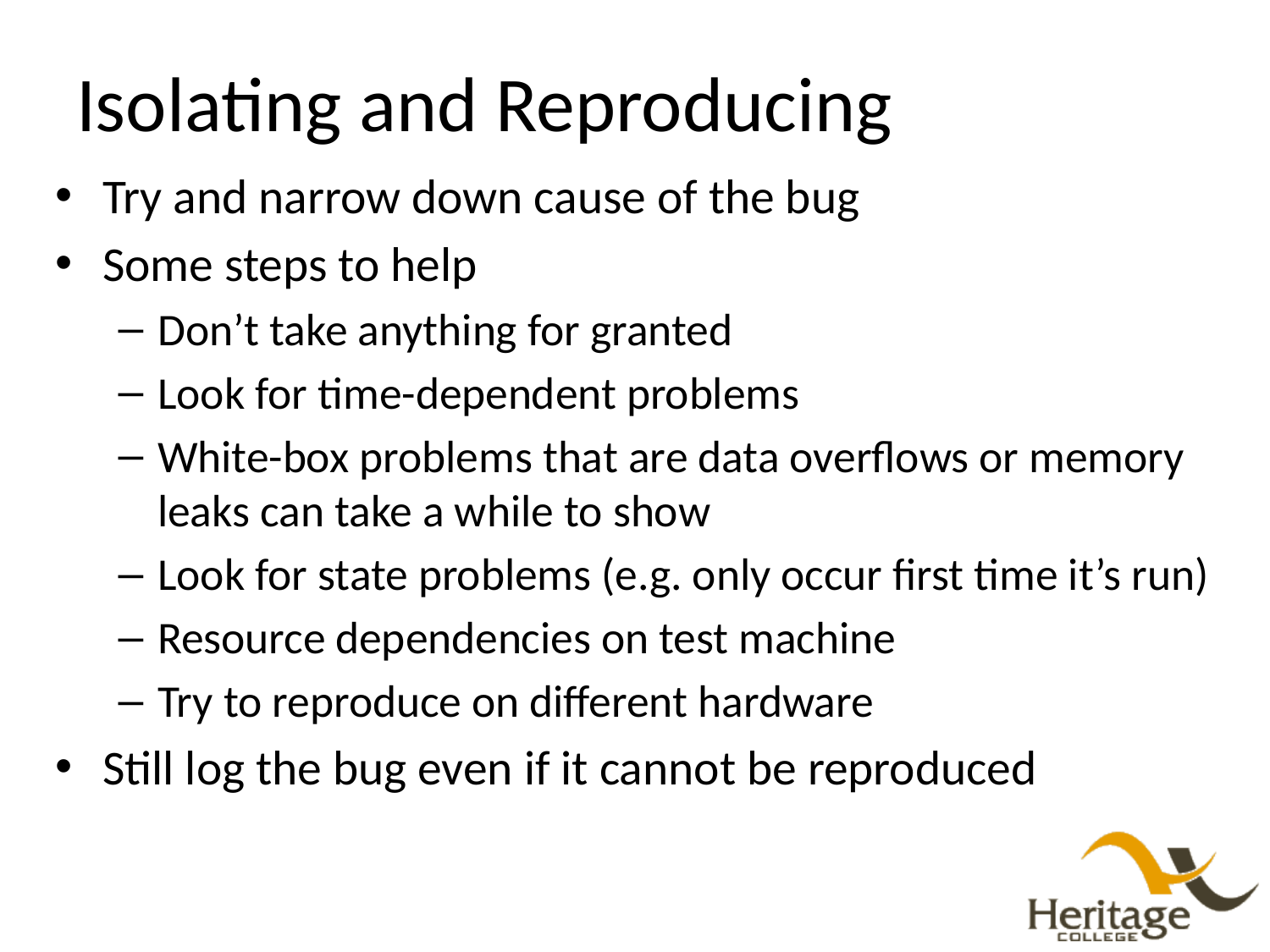

# Isolating and Reproducing
Try and narrow down cause of the bug
Some steps to help
Don’t take anything for granted
Look for time-dependent problems
White-box problems that are data overflows or memory leaks can take a while to show
Look for state problems (e.g. only occur first time it’s run)
Resource dependencies on test machine
Try to reproduce on different hardware
Still log the bug even if it cannot be reproduced